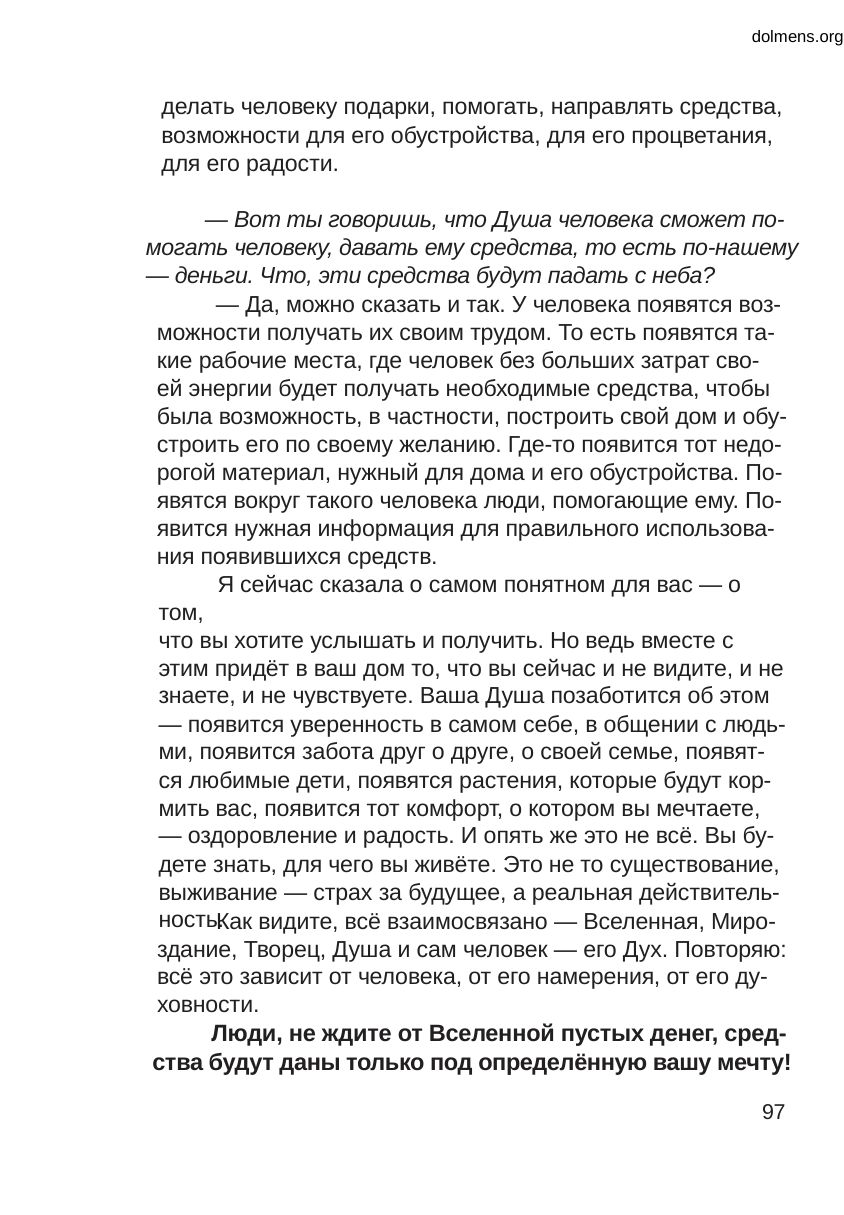

dolmens.org

делать человеку подарки, помогать, направлять средства,
возможности для его обустройства, для его процветания,
для его радости.

— Вот ты говоришь, что Душа человека сможет по-
могать человеку, давать ему средства, то есть по-нашему
— деньги. Что, эти средства будут падать с неба?

— Да, можно сказать и так. У человека появятся воз-
можности получать их своим трудом. То есть появятся та-
кие рабочие места, где человек без больших затрат сво-
ей энергии будет получать необходимые средства, чтобы
была возможность, в частности, построить свой дом и обу-
строить его по своему желанию. Где-то появится тот недо-
рогой материал, нужный для дома и его обустройства. По-
явятся вокруг такого человека люди, помогающие ему. По-
явится нужная информация для правильного использова-
ния появившихся средств.

Я сейчас сказала о самом понятном для вас — о том,
что вы хотите услышать и получить. Но ведь вместе с
этим придёт в ваш дом то, что вы сейчас и не видите, и не
знаете, и не чувствуете. Ваша Душа позаботится об этом
— появится уверенность в самом себе, в общении с людь-
ми, появится забота друг о друге, о своей семье, появят-
ся любимые дети, появятся растения, которые будут кор-
мить вас, появится тот комфорт, о котором вы мечтаете,
— оздоровление и радость. И опять же это не всё. Вы бу-
дете знать, для чего вы живёте. Это не то существование,
выживание — страх за будущее, а реальная действитель-
ность.

Как видите, всё взаимосвязано — Вселенная, Миро-
здание, Творец, Душа и сам человек — его Дух. Повторяю:
всё это зависит от человека, от его намерения, от его ду-
ховности.

Люди, не ждите от Вселенной пустых денег, сред-
ства будут даны только под определённую вашу мечту!

97